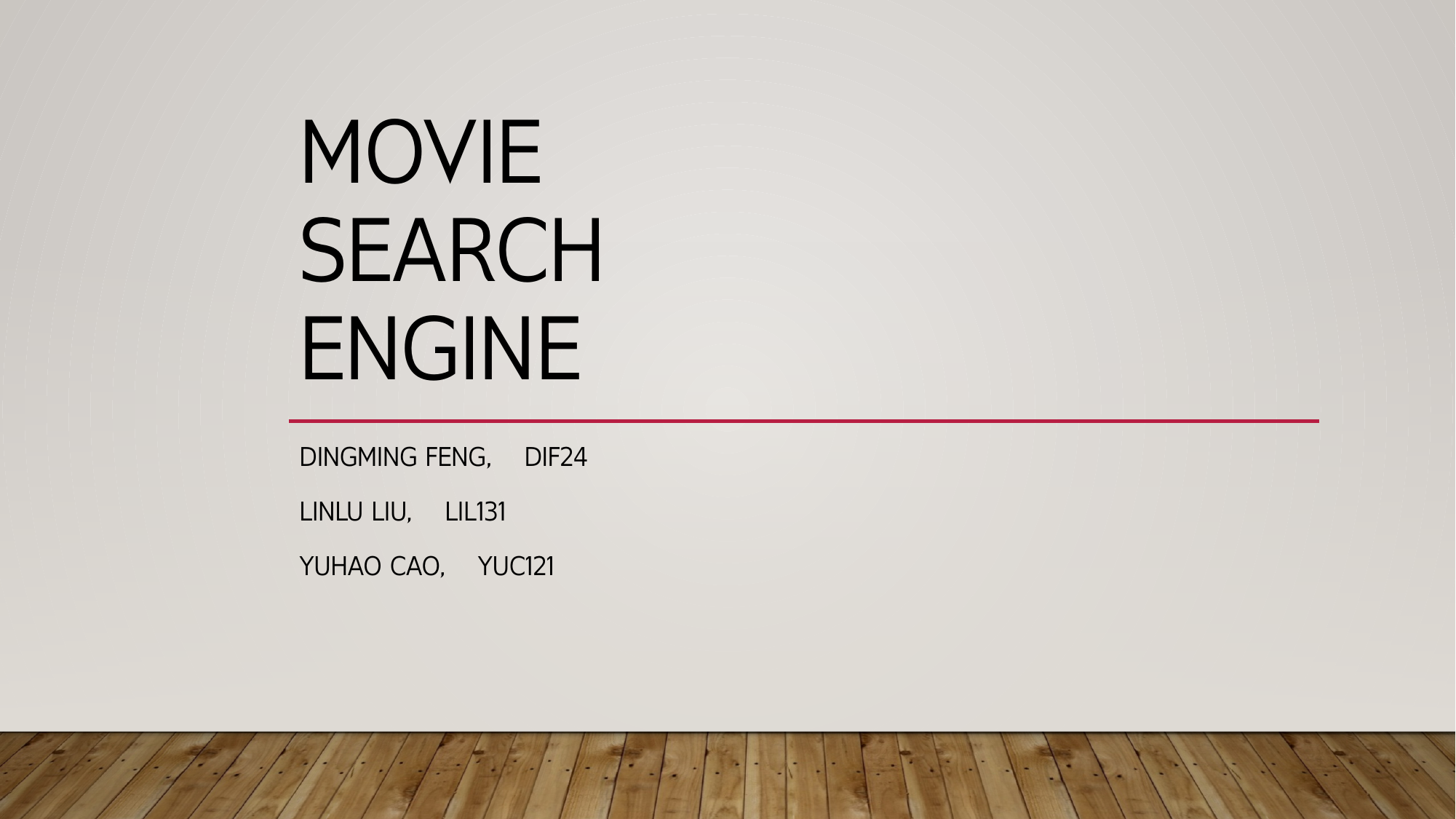

# MOVIE SEARCH ENGINE
DINGMING FENG,    dif24
LINLU LIU,    lil131
YUHAO CAO,    yuc121